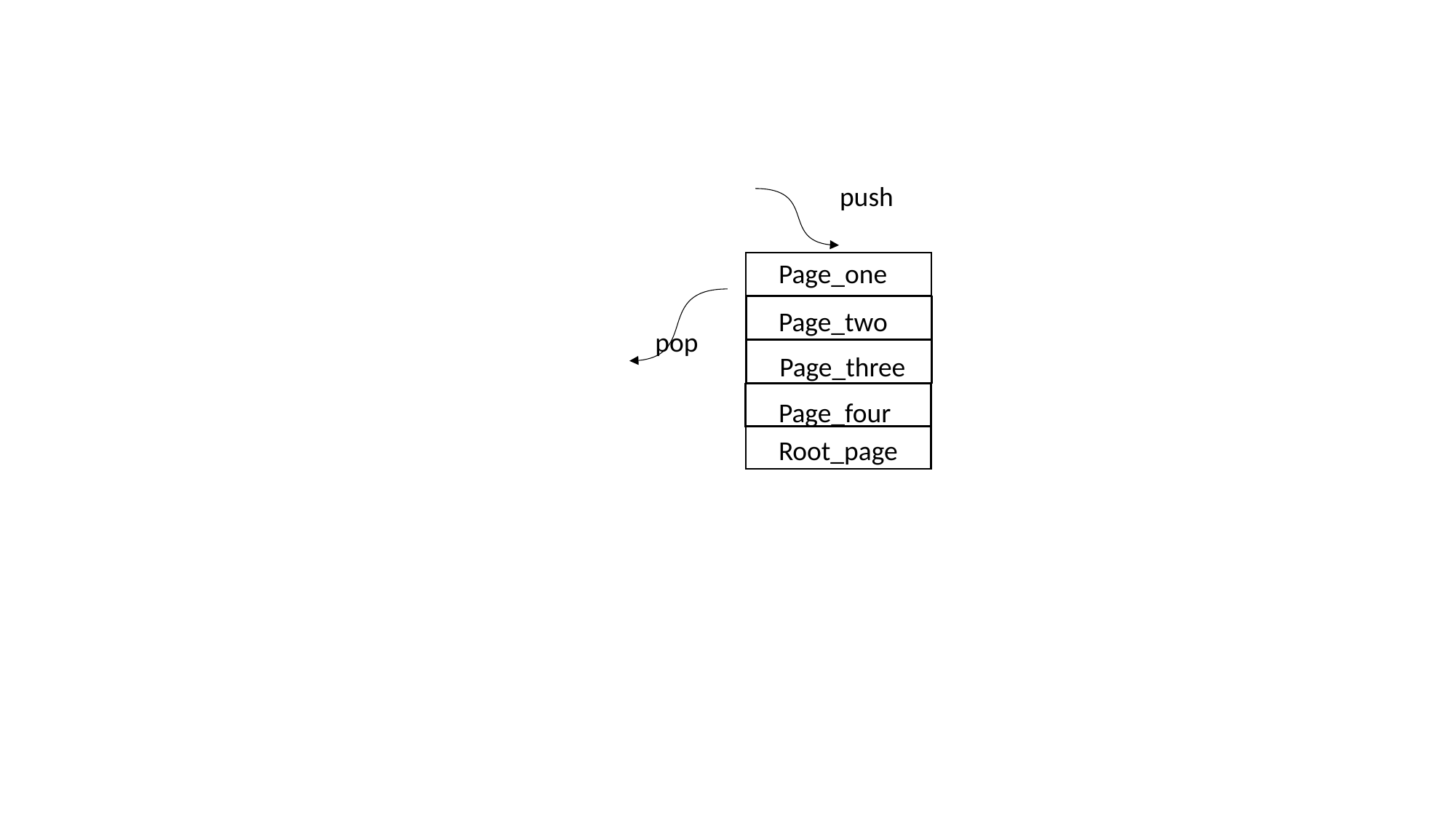

push
Page_one

Page_two
pop

Page_three

Page_four

Root_page